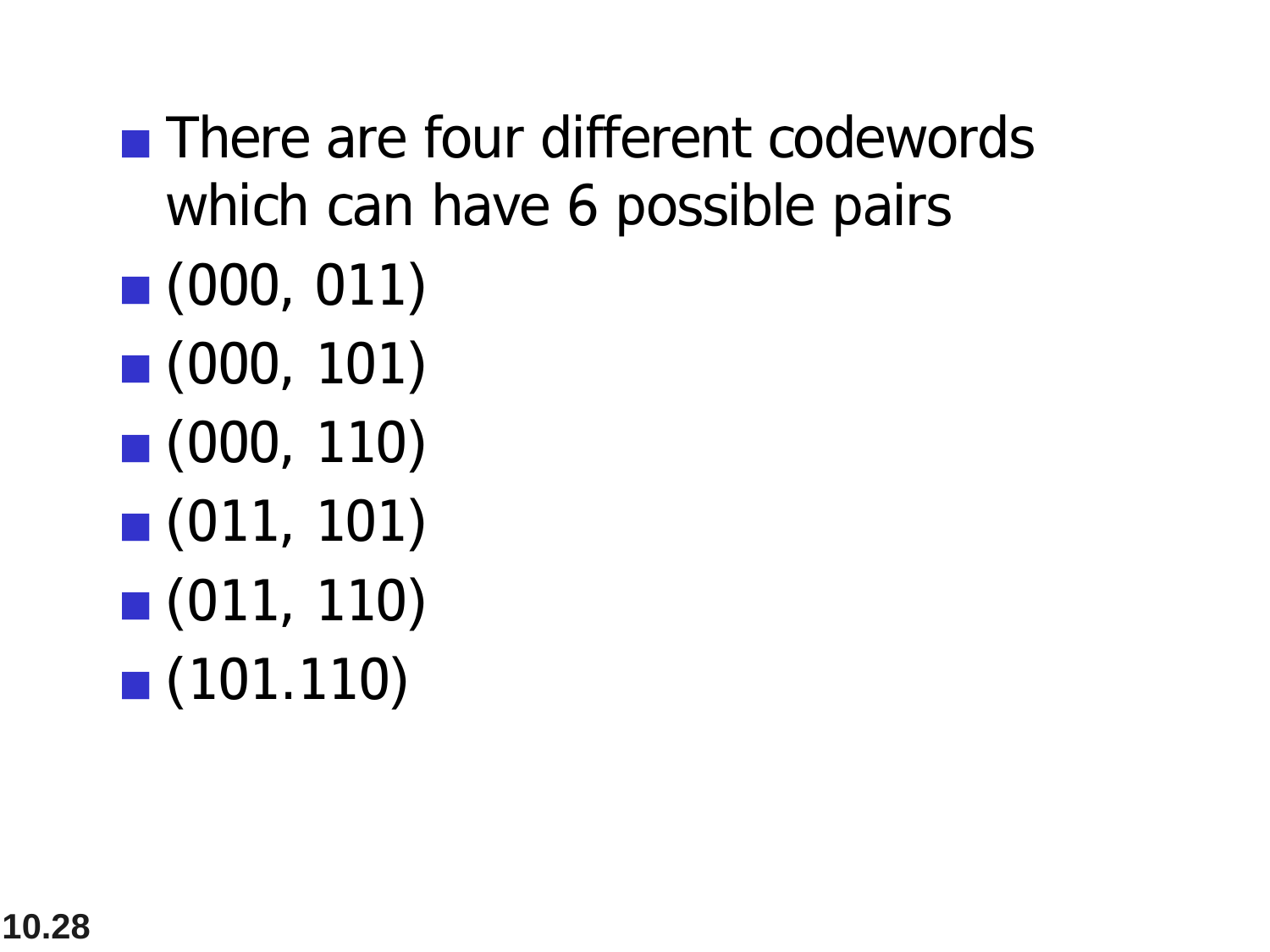

There are four different codewords which can have 6 possible pairs
(000, 011)
(000, 101)
(000, 110)
(011, 101)
(011, 110)
(101.110)

10.28